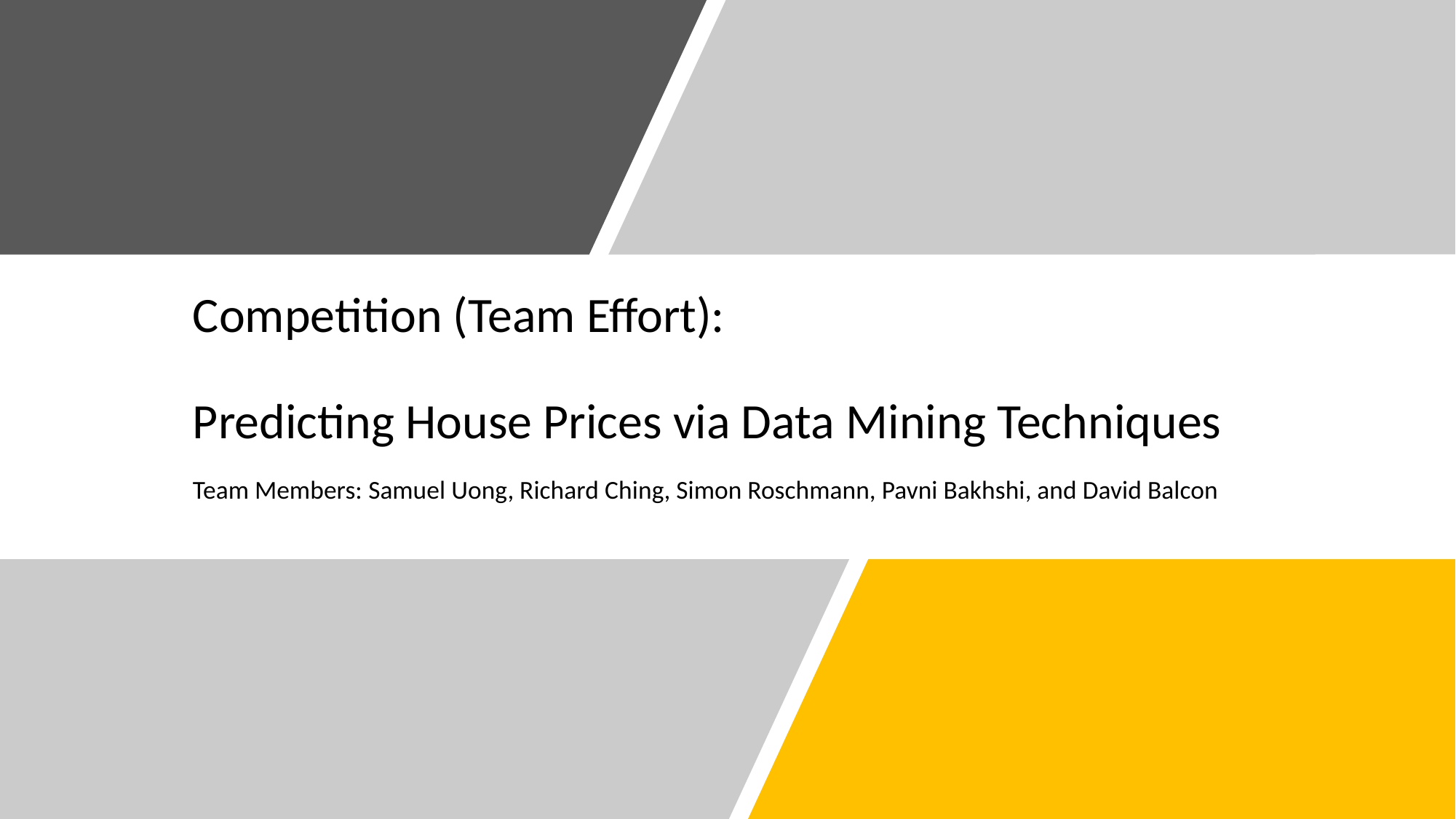

# Competition (Team Effort): Predicting House Prices via Data Mining Techniques
Team Members: Samuel Uong, Richard Ching, Simon Roschmann, Pavni Bakhshi, and David Balcon